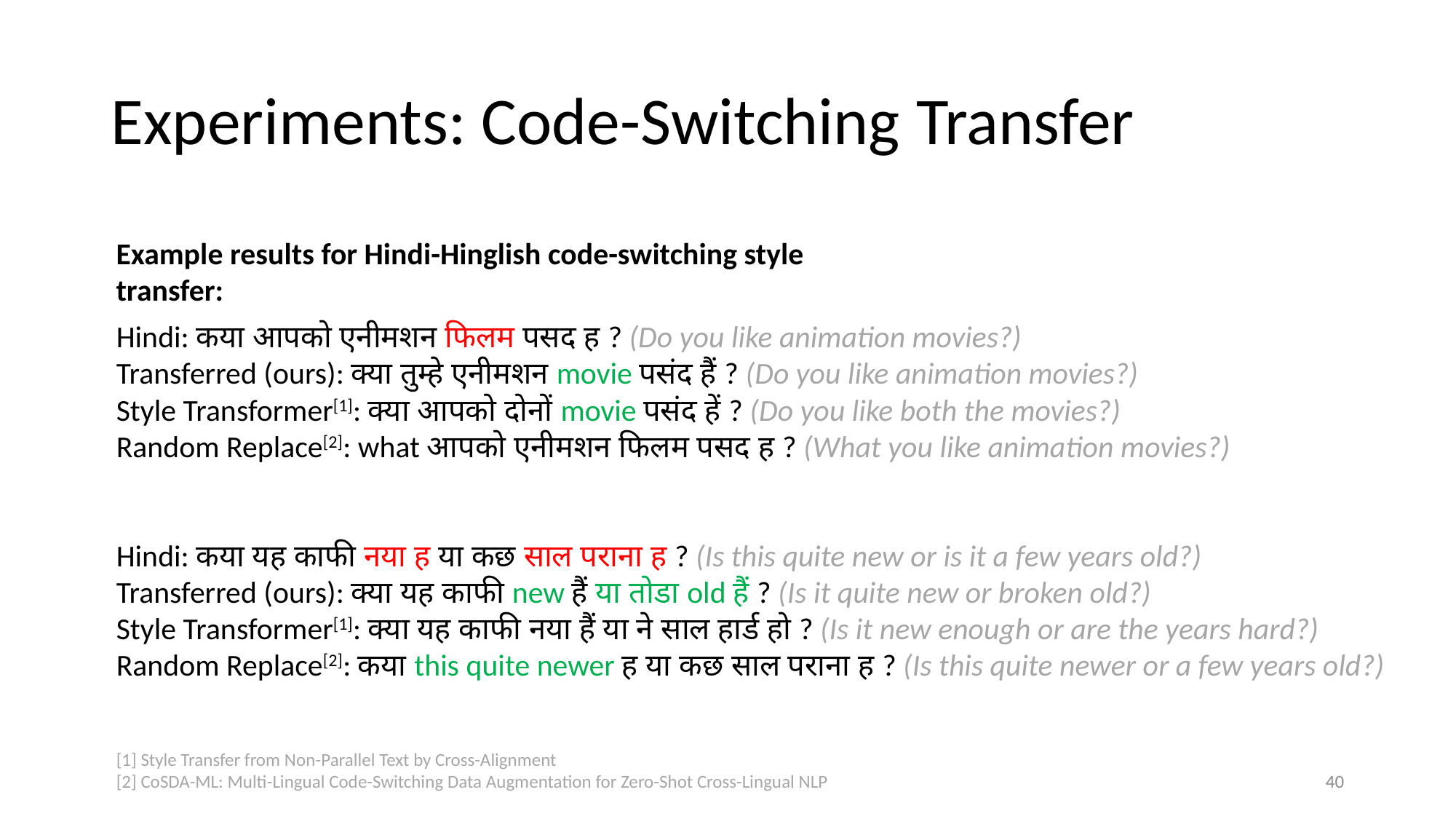

# Experiments: Code-Switching Transfer
Example results for Hindi-Hinglish code-switching style transfer:

Hindi: कया आपको एनीमशन फिलम पसद ह ? (Do you like animation movies?)
Transferred (ours): क्या तुम्हे एनीमशन movie पसंद हैं ? (Do you like animation movies?)
Style Transformer[1]: क्या आपको दोनों movie पसंद हें ? (Do you like both the movies?)
Random Replace[2]: what आपको एनीमशन फिलम पसद ह ? (What you like animation movies?)

Hindi: कया यह काफी नया ह या कछ साल पराना ह ? (Is this quite new or is it a few years old?)
Transferred (ours): क्या यह काफी new हैं या तोडा old हैं ? (Is it quite new or broken old?)
Style Transformer[1]: क्या यह काफी नया हैं या ने साल हार्ड हो ? (Is it new enough or are the years hard?)
Random Replace[2]: कया this quite newer ह या कछ साल पराना ह ? (Is this quite newer or a few years old?)

[1] Style Transfer from Non-Parallel Text by Cross-Alignment
[2] CoSDA-ML: Multi-Lingual Code-Switching Data Augmentation for Zero-Shot Cross-Lingual NLP
40